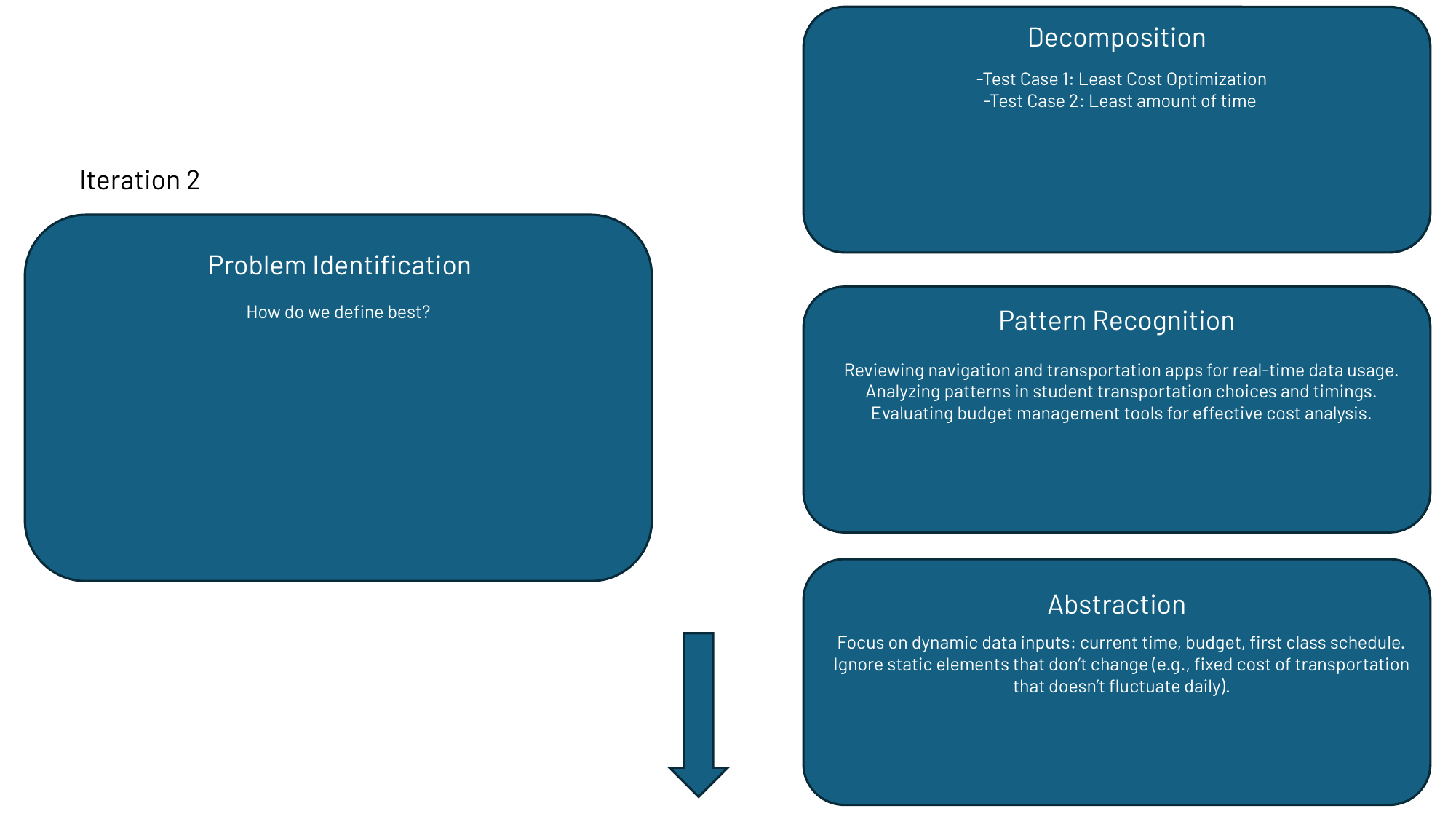

Decomposition
-Test Case 1: Least Cost Optimization
-Test Case 2: Least amount of time
Iteration 2

Problem Identification

How do we define best?
Pattern Recognition
Reviewing navigation and transportation apps for real-time data usage.
Analyzing patterns in student transportation choices and timings.
Evaluating budget management tools for effective cost analysis.

Abstraction
Focus on dynamic data inputs: current time, budget, first class schedule.
Ignore static elements that don’t change (e.g., fixed cost of transportation that doesn’t fluctuate daily).